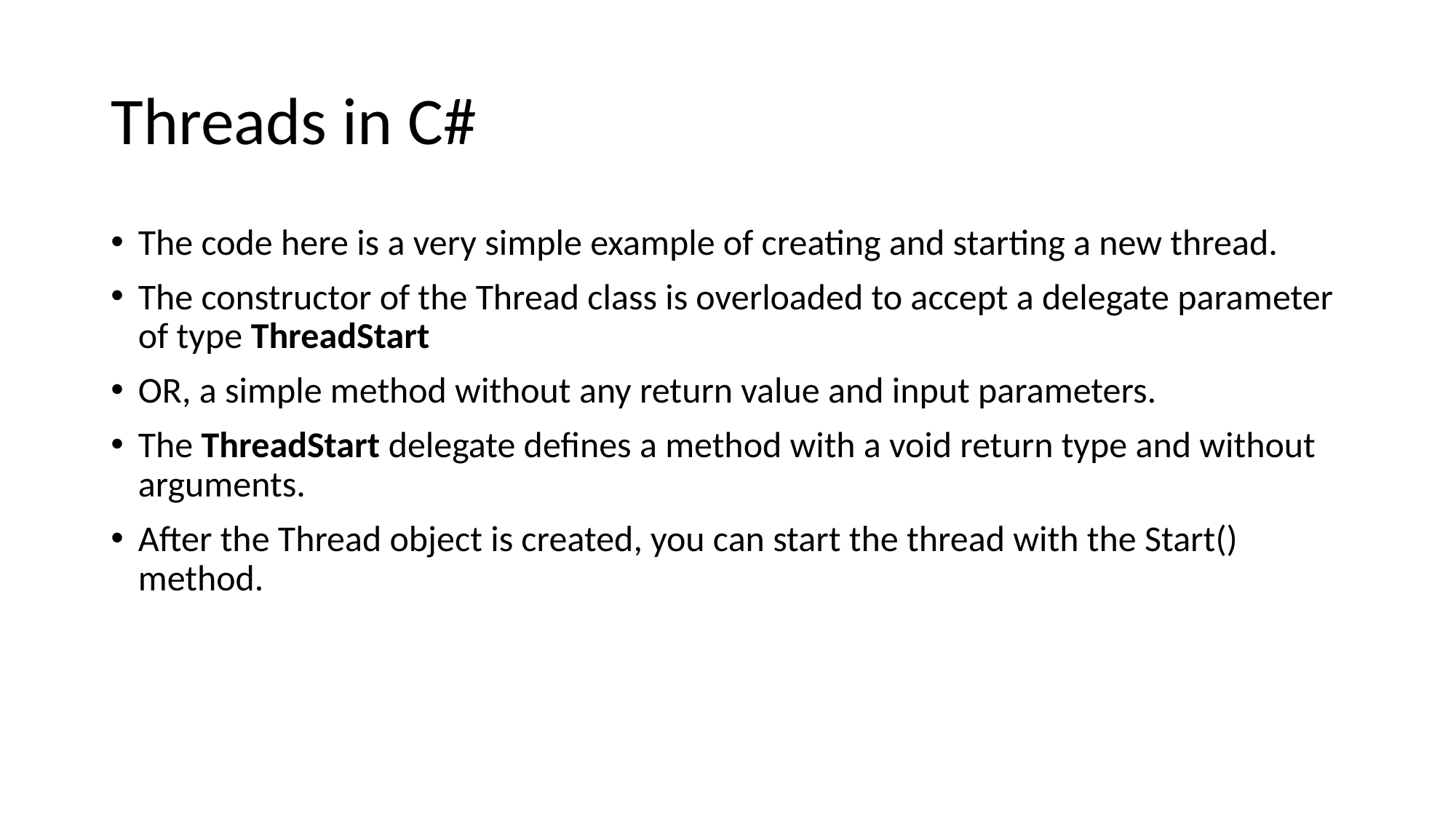

# Threads in C#
The code here is a very simple example of creating and starting a new thread.
The constructor of the Thread class is overloaded to accept a delegate parameter of type ThreadStart
OR, a simple method without any return value and input parameters.
The ThreadStart delegate defines a method with a void return type and without arguments.
After the Thread object is created, you can start the thread with the Start() method.